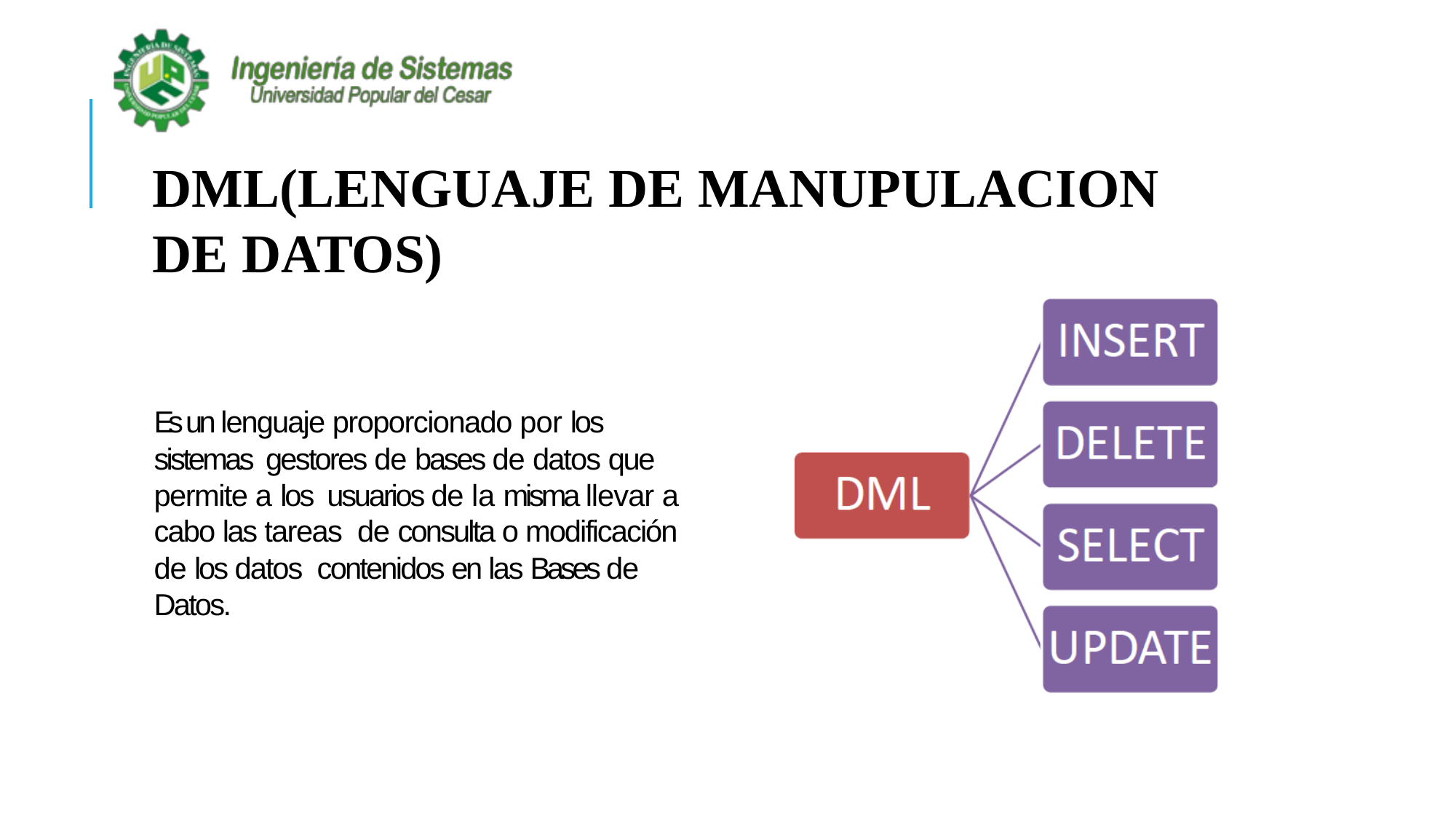

# )
DML(LENGUAJE DE MANUPULACION DE DATOS)

Es un lenguaje proporcionado por los sistemas  gestores de bases de datos que permite a los  usuarios de la misma llevar a cabo las tareas  de consulta o modificación de los datos  contenidos en las Bases de Datos.